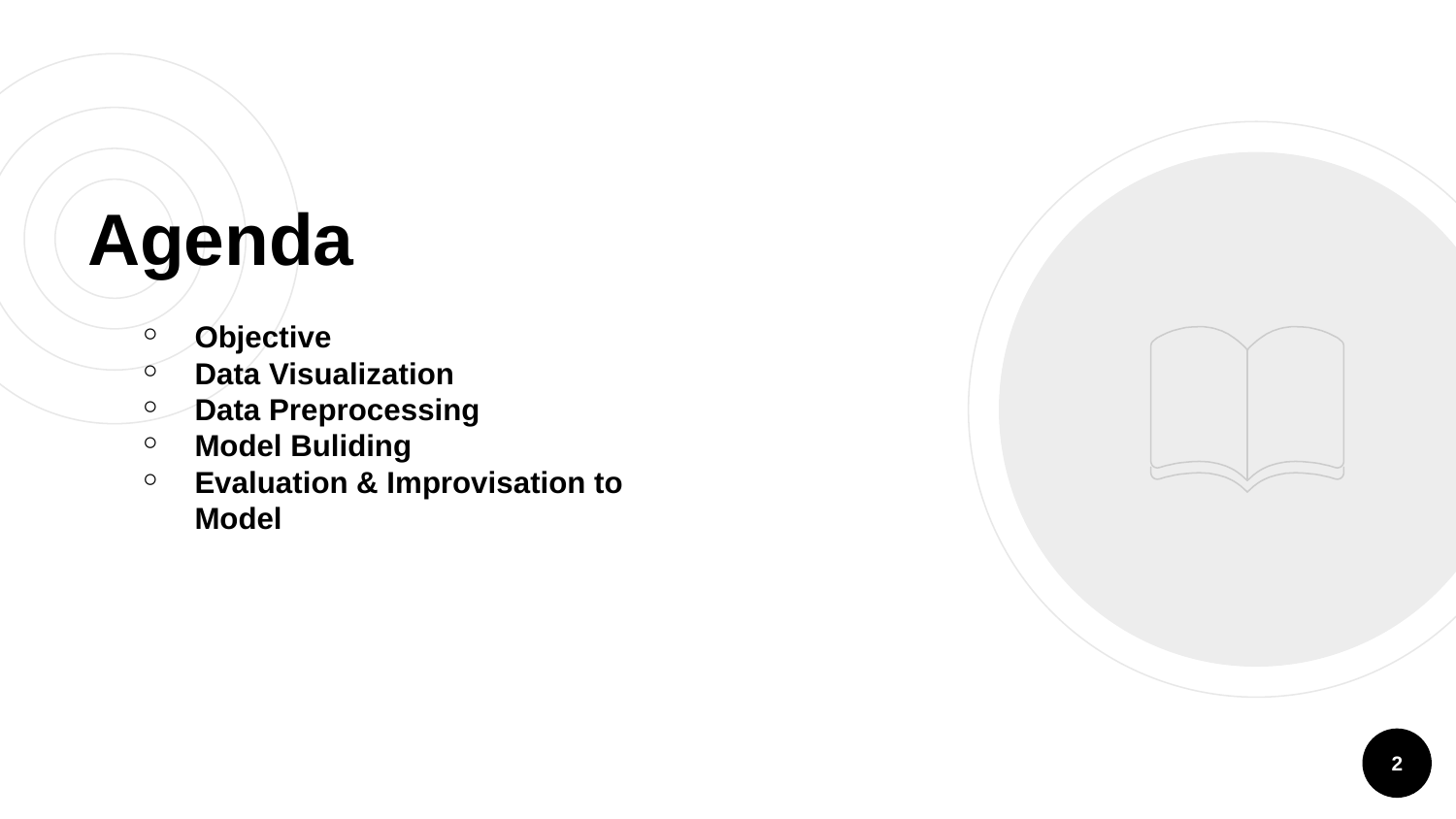

# Agenda
Objective
Data Visualization
Data Preprocessing
Model Buliding
Evaluation & Improvisation to Model

2